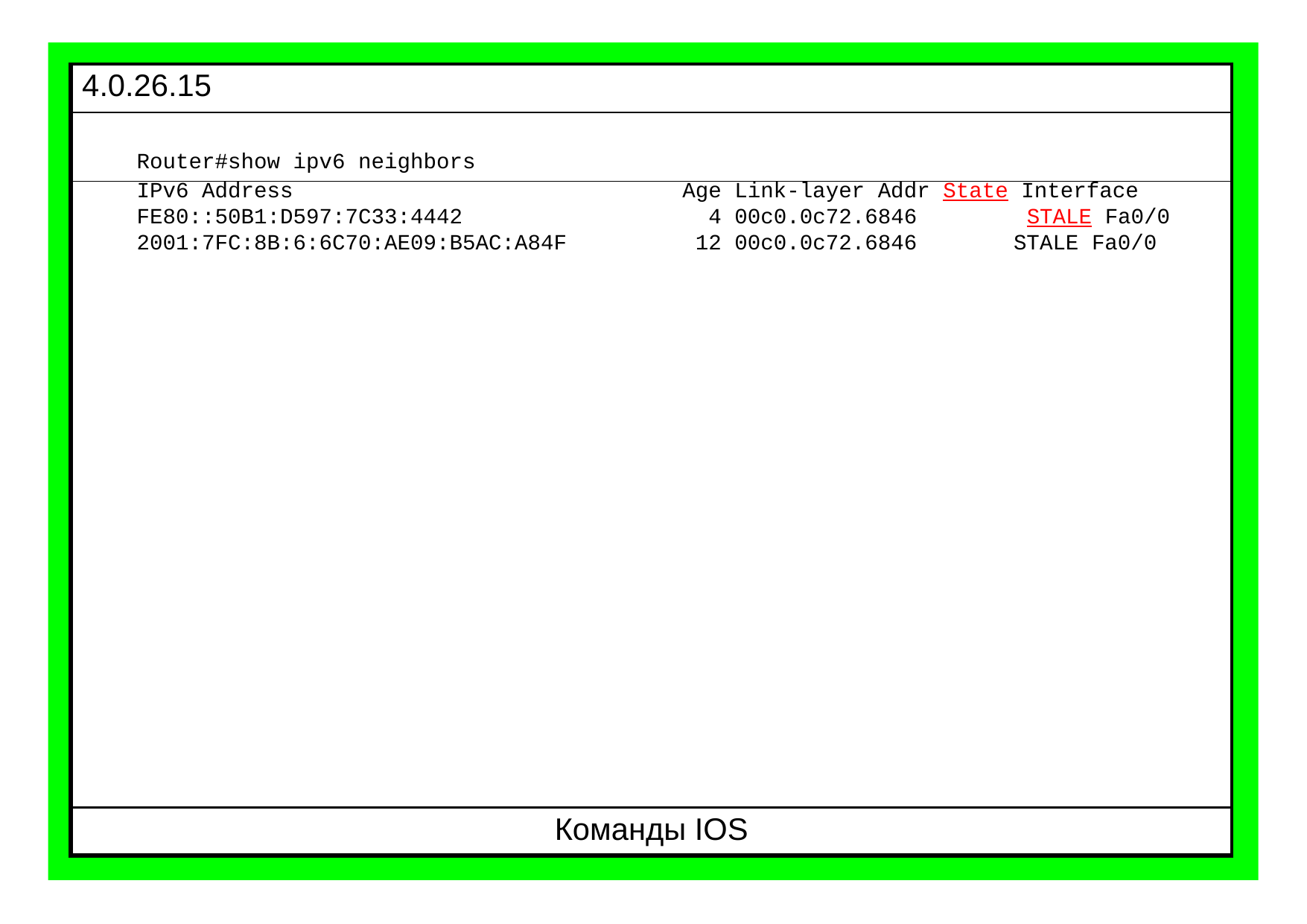

| 4.0.26.15 |  |
| --- | --- |
| Router#show ipv6 neighbors |  |
| IPv6 Address | Age Link-layer Addr State Interface |
| FE80::50B1:D597:7C33:4442 | 4 00c0.0c72.6846 STALE Fa0/0 |
| 2001:7FC:8B:6:6C70:AE09:B5AC:A84F | 12 00c0.0c72.6846 STALE Fa0/0 |
| Команды IOS |  |